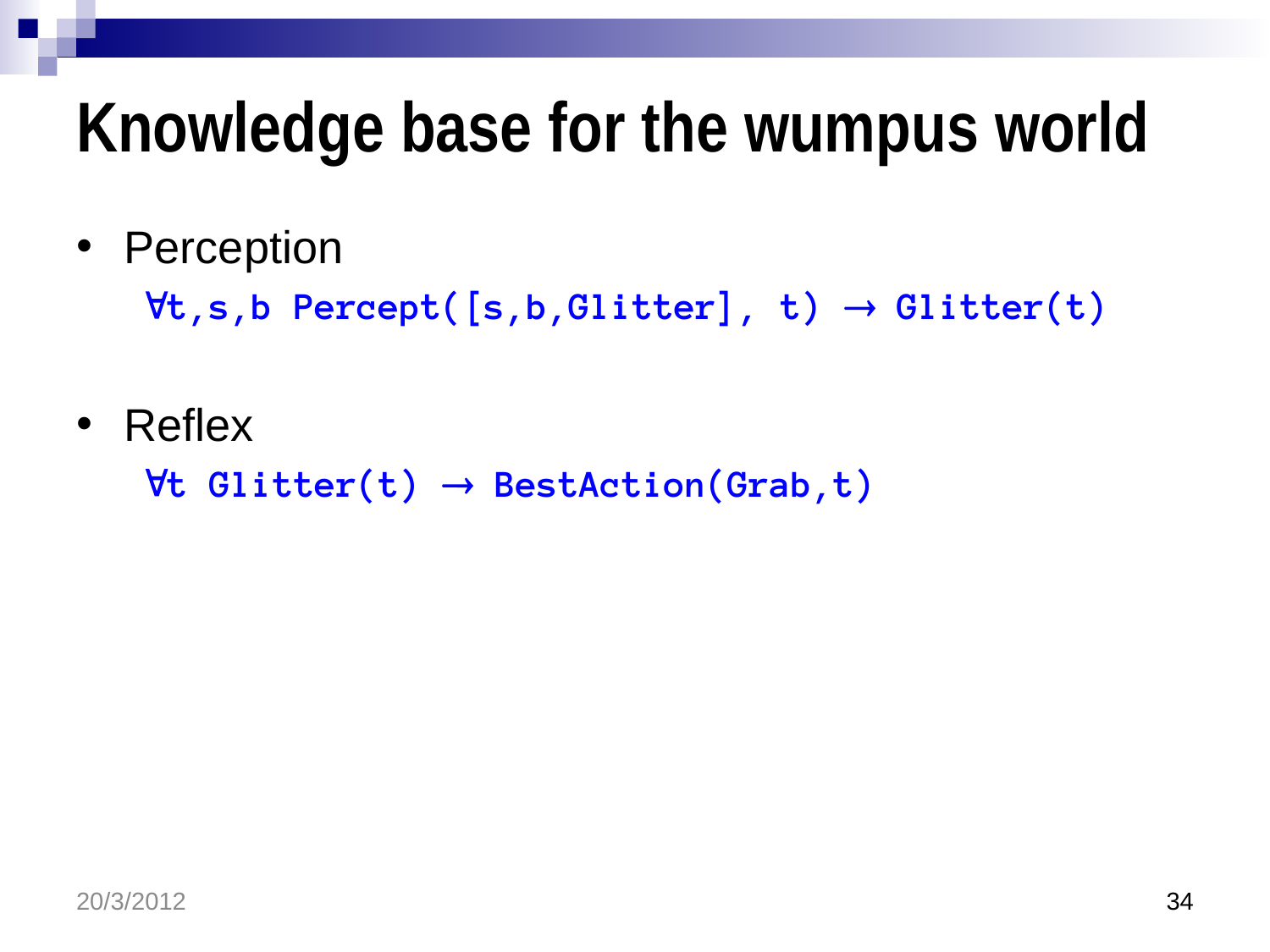

# Knowledge base for the wumpus world
Perception
∀t,s,b Percept([s,b,Glitter], t) → Glitter(t)

Reflex
∀t Glitter(t) → BestAction(Grab,t)
20/3/2012
34